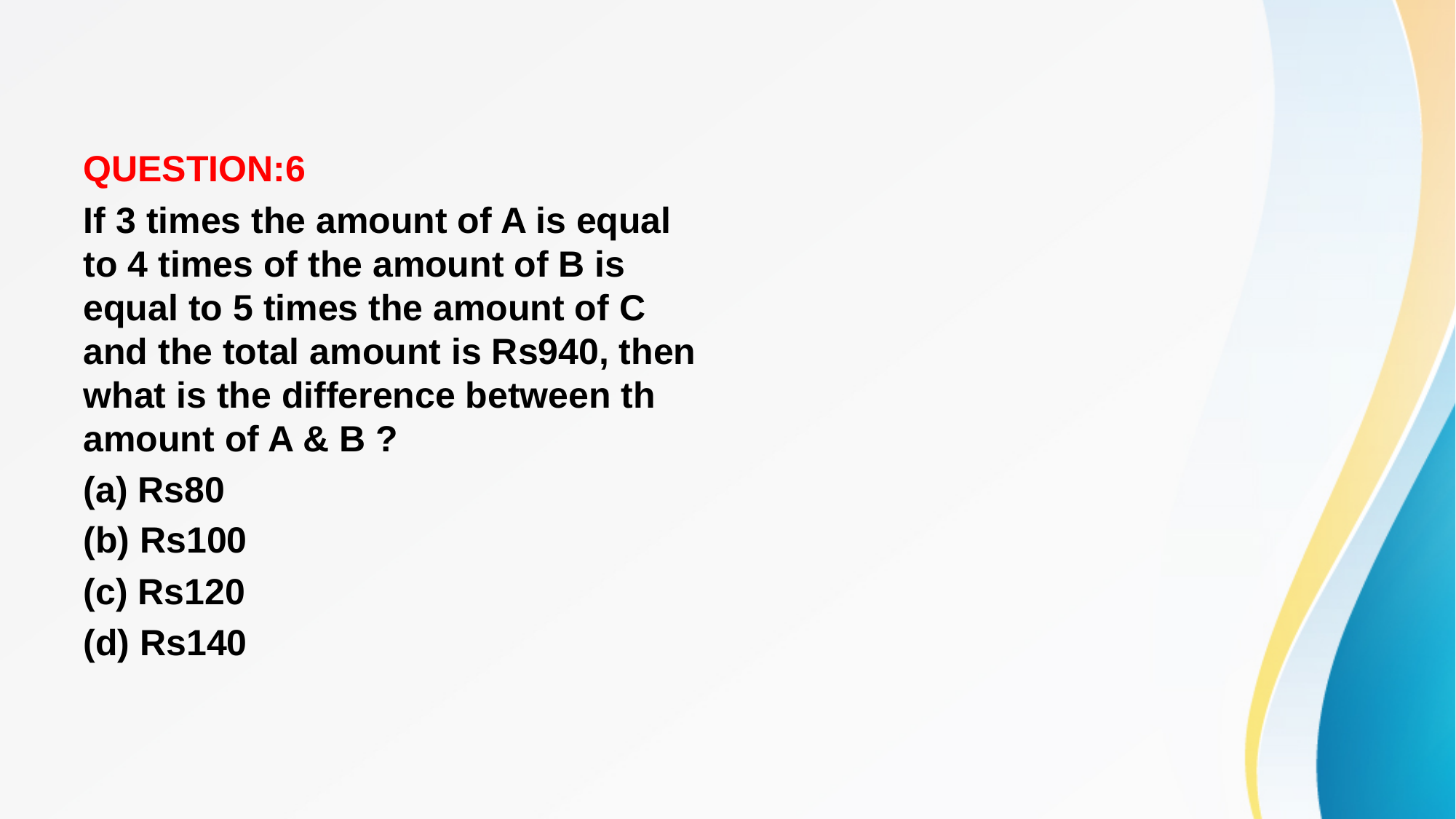

#
QUESTION:6
If 3 times the amount of A is equal to 4 times of the amount of B is equal to 5 times the amount of C and the total amount is Rs940, then what is the difference between th amount of A & B ?
(a) Rs80
(b) Rs100
(c) Rs120
(d) Rs140